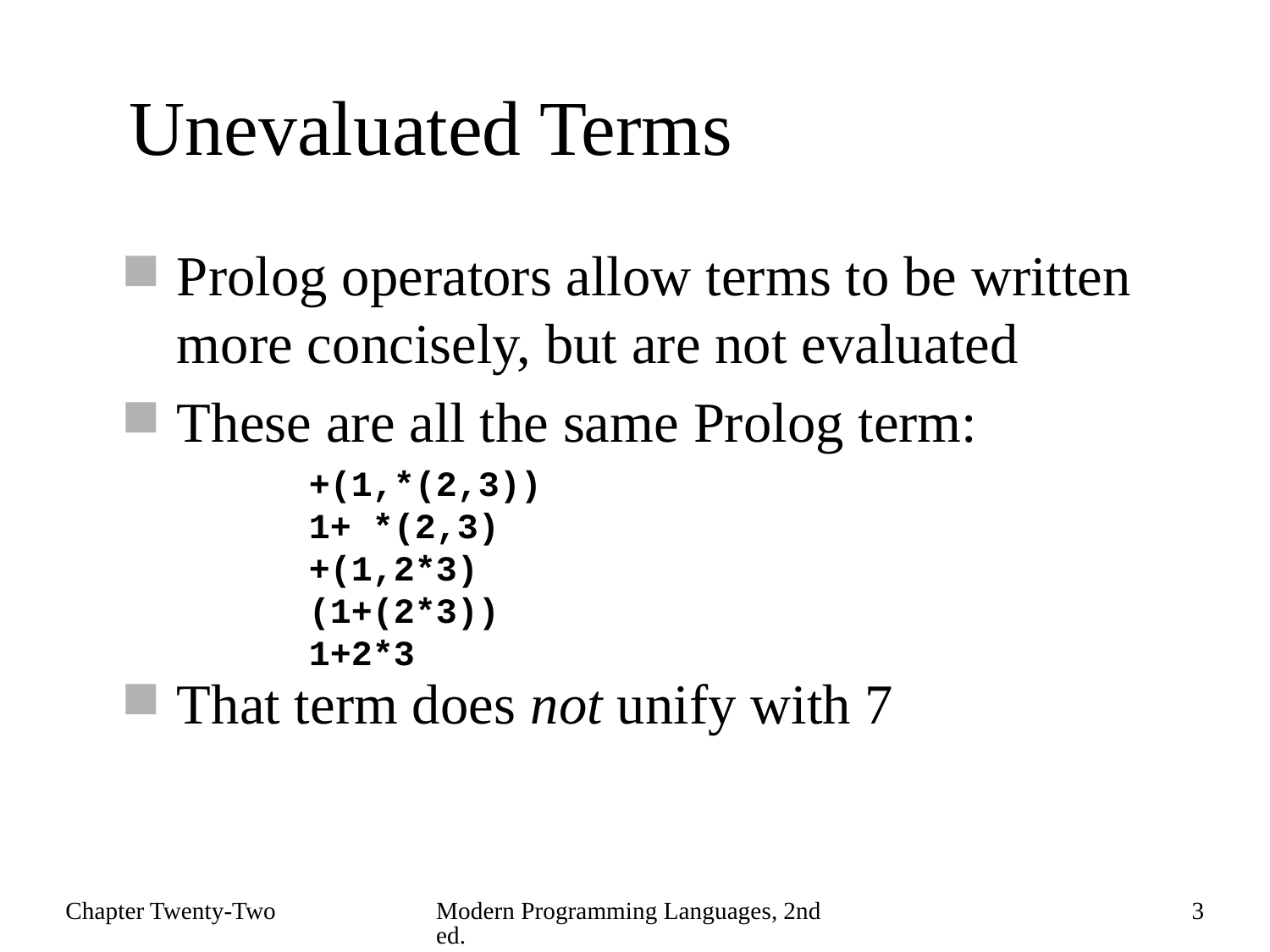

# Unevaluated Terms
Prolog operators allow terms to be written more concisely, but are not evaluated
These are all the same Prolog term:
That term does not unify with 7
+(1,*(2,3))
1+ *(2,3)
+(1,2*3)
(1+(2*3))
1+2*3
Chapter Twenty-Two
Modern Programming Languages, 2nd ed.
3